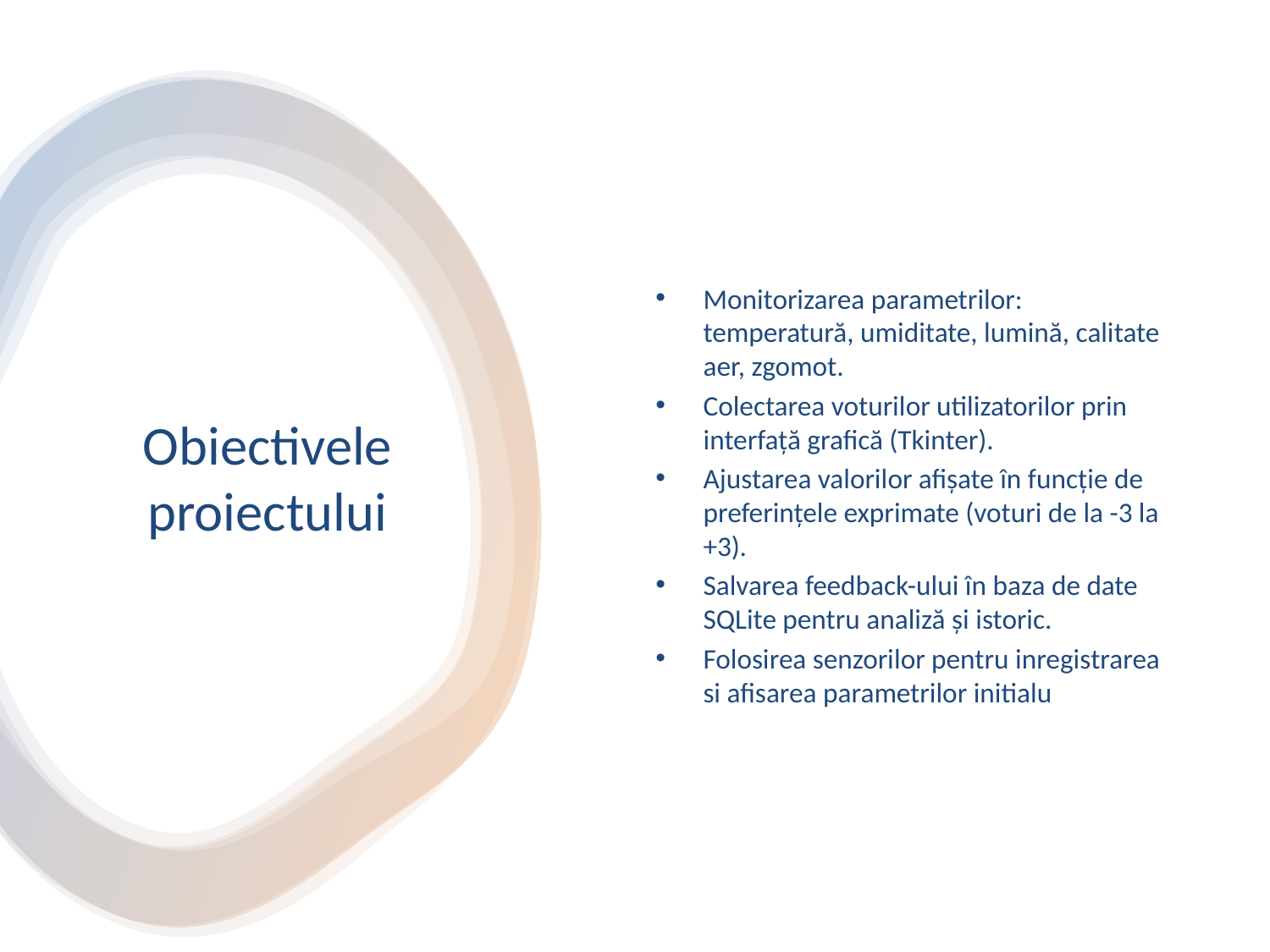

Monitorizarea parametrilor: temperatură, umiditate, lumină, calitate aer, zgomot.
Colectarea voturilor utilizatorilor prin interfață grafică (Tkinter).
Ajustarea valorilor afișate în funcție de preferințele exprimate (voturi de la -3 la +3).
Salvarea feedback-ului în baza de date SQLite pentru analiză și istoric.
Folosirea senzorilor pentru inregistrarea si afisarea parametrilor initialu
# Obiectivele proiectului